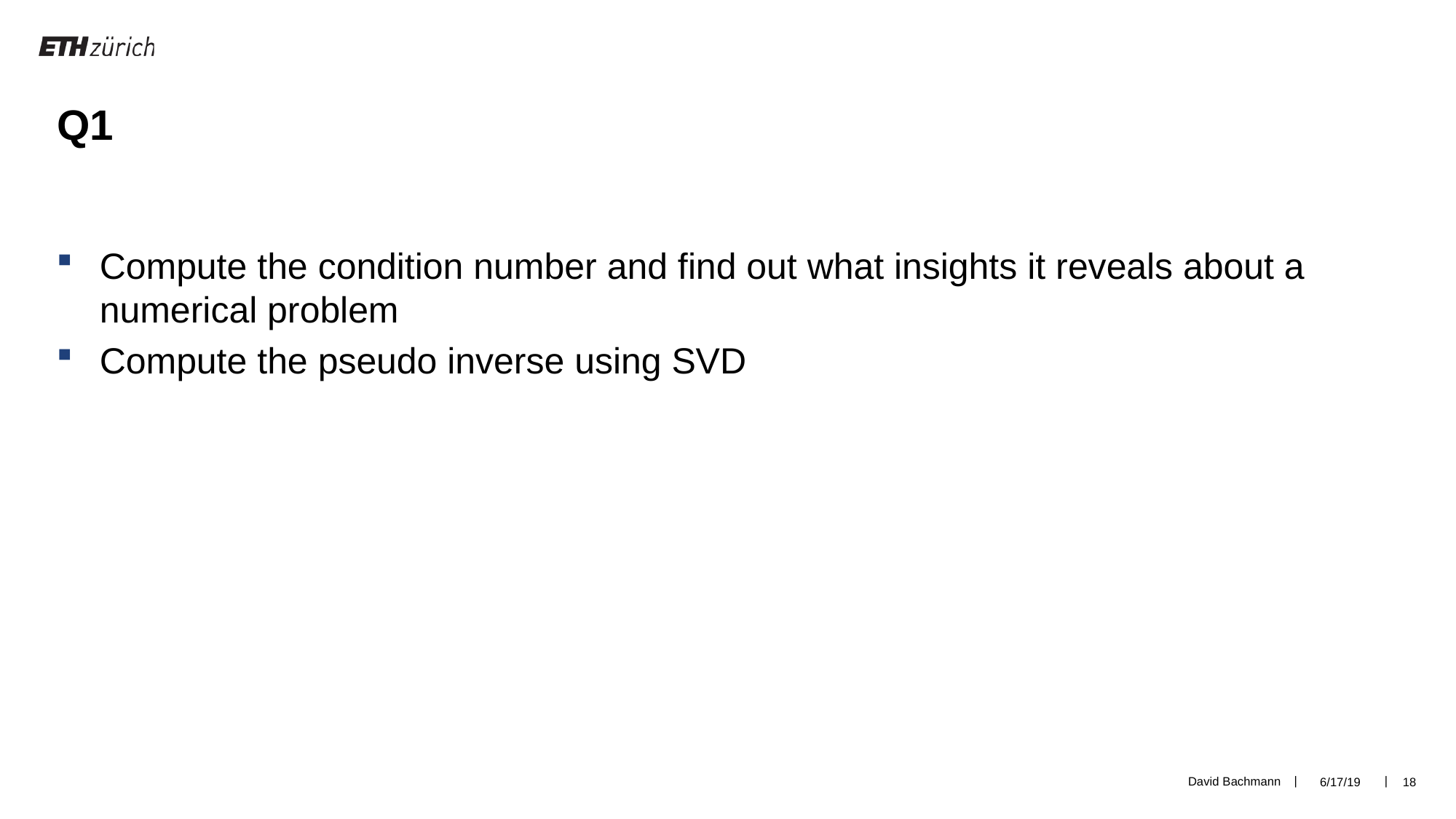

Q1
Compute the condition number and find out what insights it reveals about a numerical problem
Compute the pseudo inverse using SVD
David Bachmann
6/17/19
18